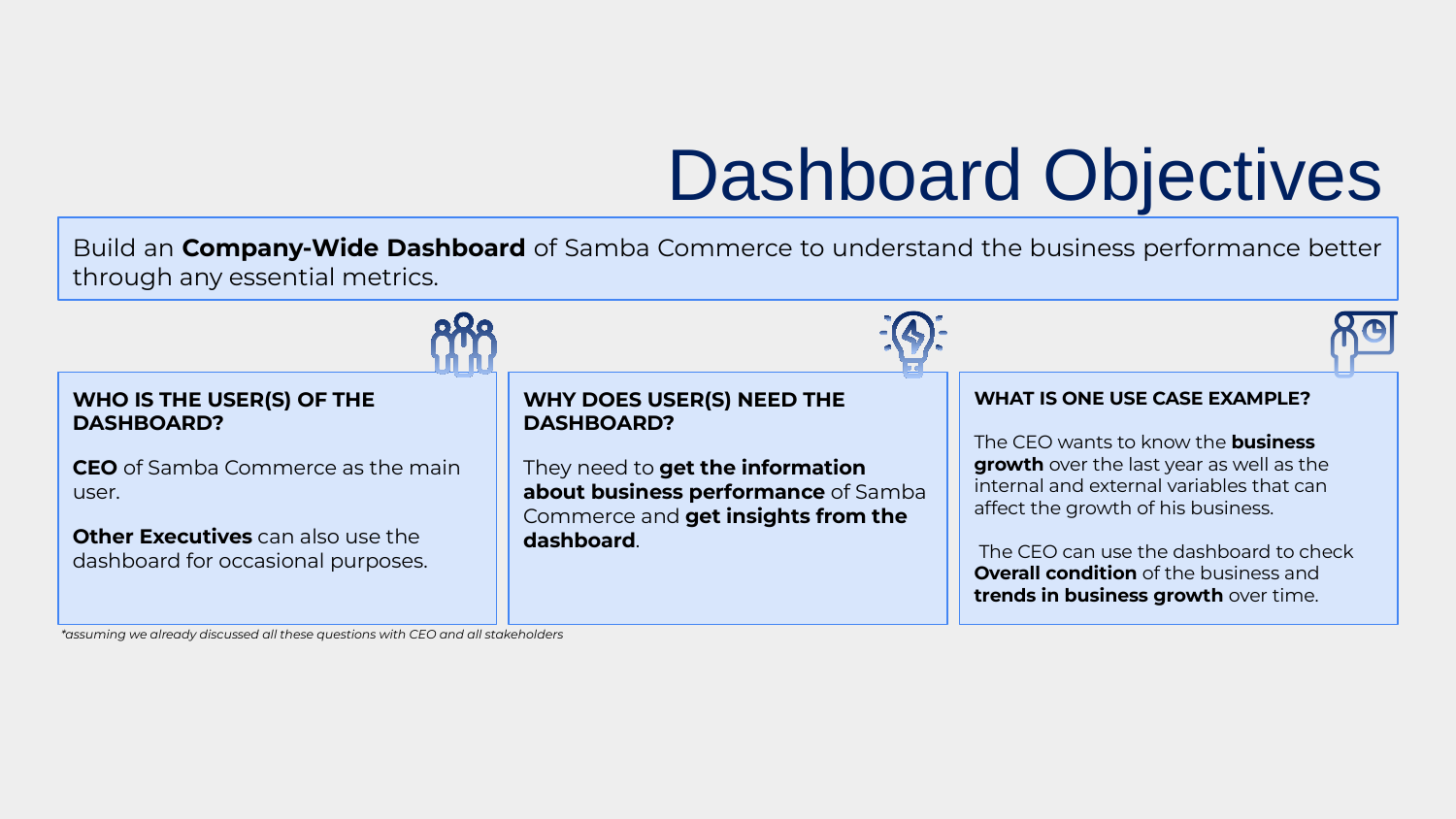

# Dashboard Objectives
Build an Company-Wide Dashboard of Samba Commerce to understand the business performance better through any essential metrics.

WHO IS THE USER(S) OF THE DASHBOARD?
CEO of Samba Commerce as the main user.
Other Executives can also use the dashboard for occasional purposes.
WHY DOES USER(S) NEED THE DASHBOARD?
They need to get the information about business performance of Samba Commerce and get insights from the dashboard.
WHAT IS ONE USE CASE EXAMPLE?
The CEO wants to know the business growth over the last year as well as the internal and external variables that can affect the growth of his business.
 The CEO can use the dashboard to check Overall condition of the business and trends in business growth over time.
*assuming we already discussed all these questions with CEO and all stakeholders